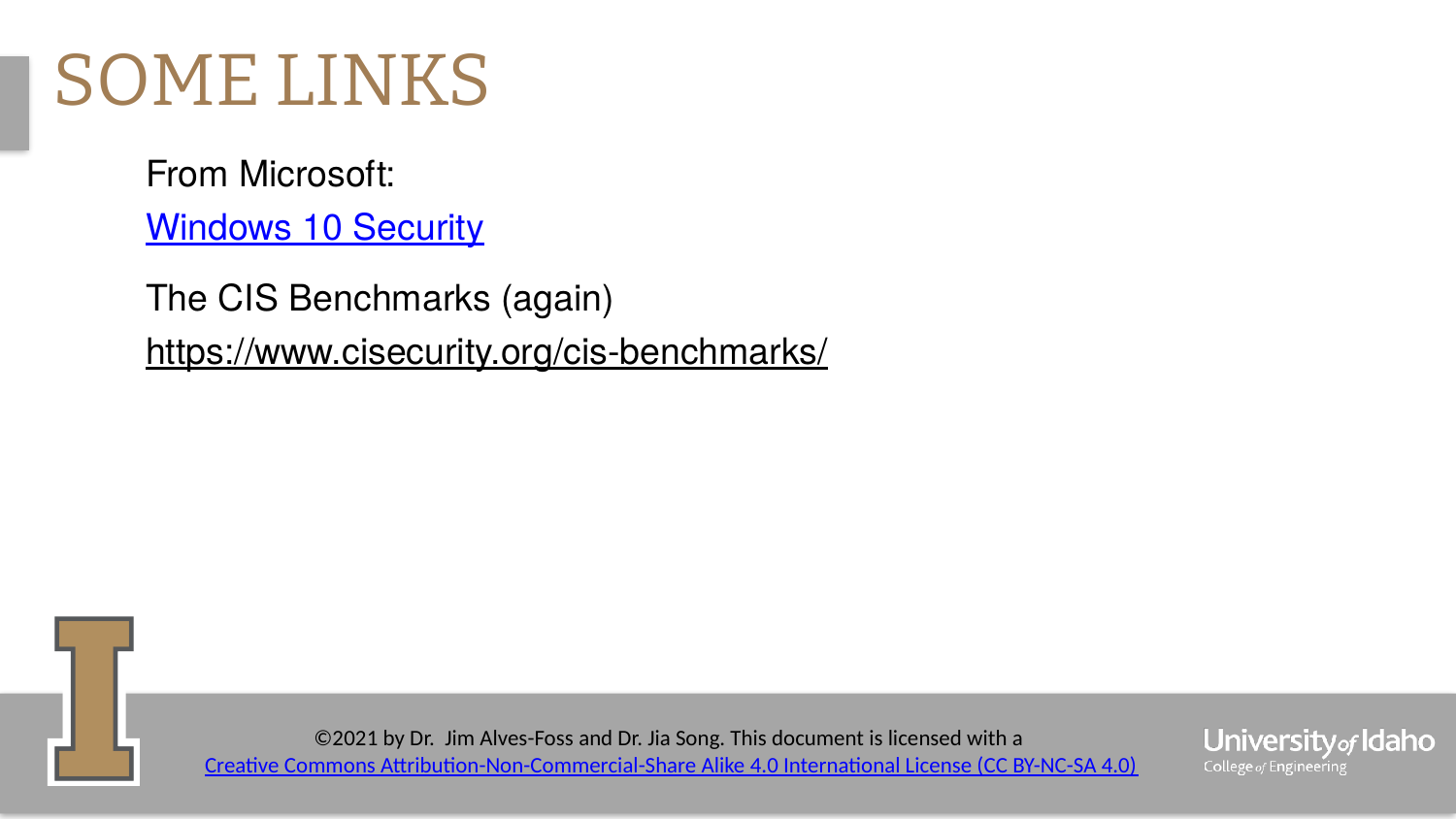

# Some Links
From Microsoft:
Windows 10 Security
The CIS Benchmarks (again)
https://www.cisecurity.org/cis-benchmarks/